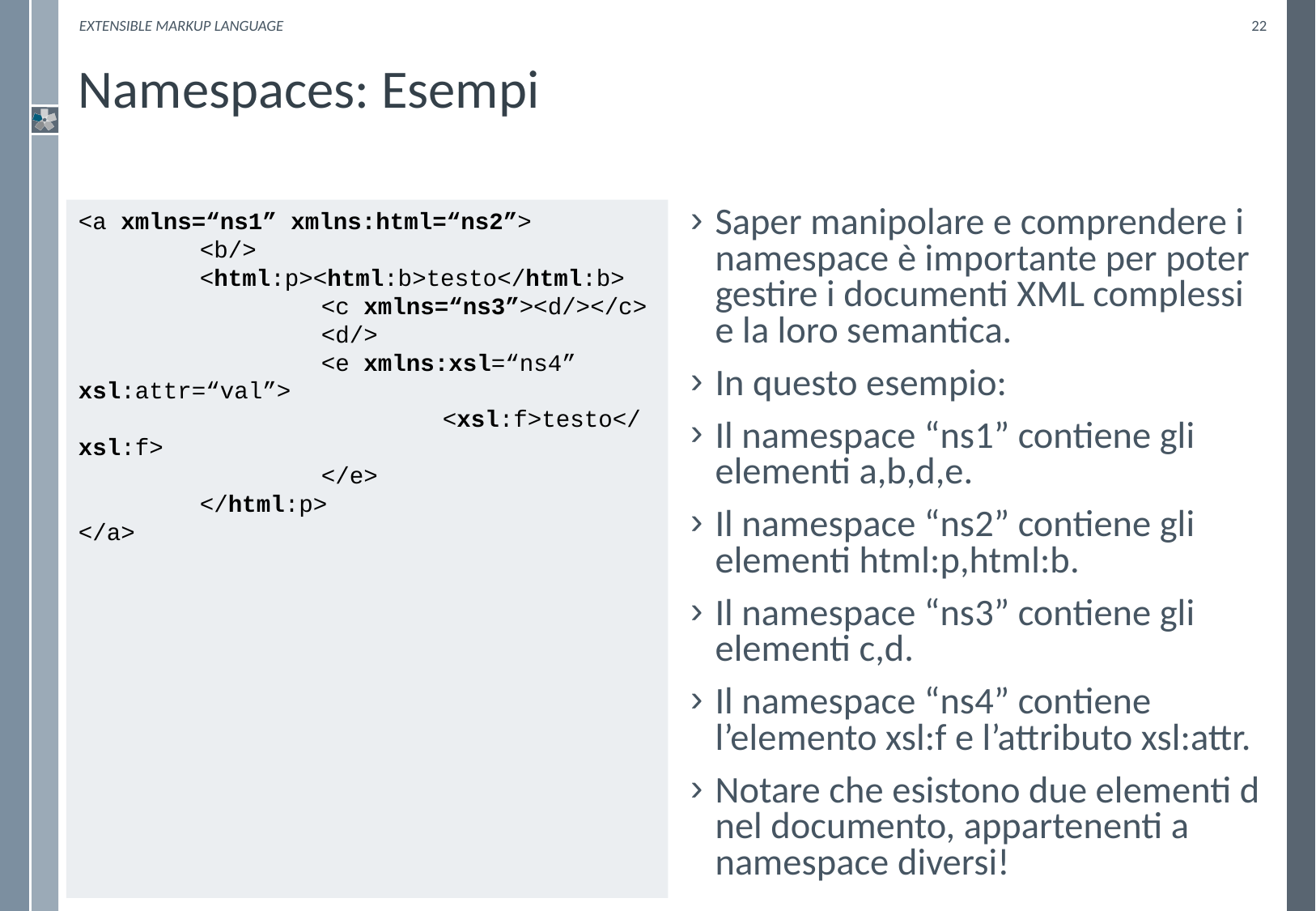

eXtensible Markup Language
22
# Namespaces: Esempi
Saper manipolare e comprendere i namespace è importante per poter gestire i documenti XML complessi e la loro semantica.
In questo esempio:
Il namespace “ns1” contiene gli elementi a,b,d,e.
Il namespace “ns2” contiene gli elementi html:p,html:b.
Il namespace “ns3” contiene gli elementi c,d.
Il namespace “ns4” contiene l’elemento xsl:f e l’attributo xsl:attr.
Notare che esistono due elementi d nel documento, appartenenti a namespace diversi!
<a xmlns=“ns1” xmlns:html=“ns2”>
	<b/>
	<html:p><html:b>testo</html:b>
		<c xmlns=“ns3”><d/></c>
		<d/>
		<e xmlns:xsl=“ns4” xsl:attr=“val”>
			<xsl:f>testo</xsl:f>
		</e>
	</html:p>
</a>